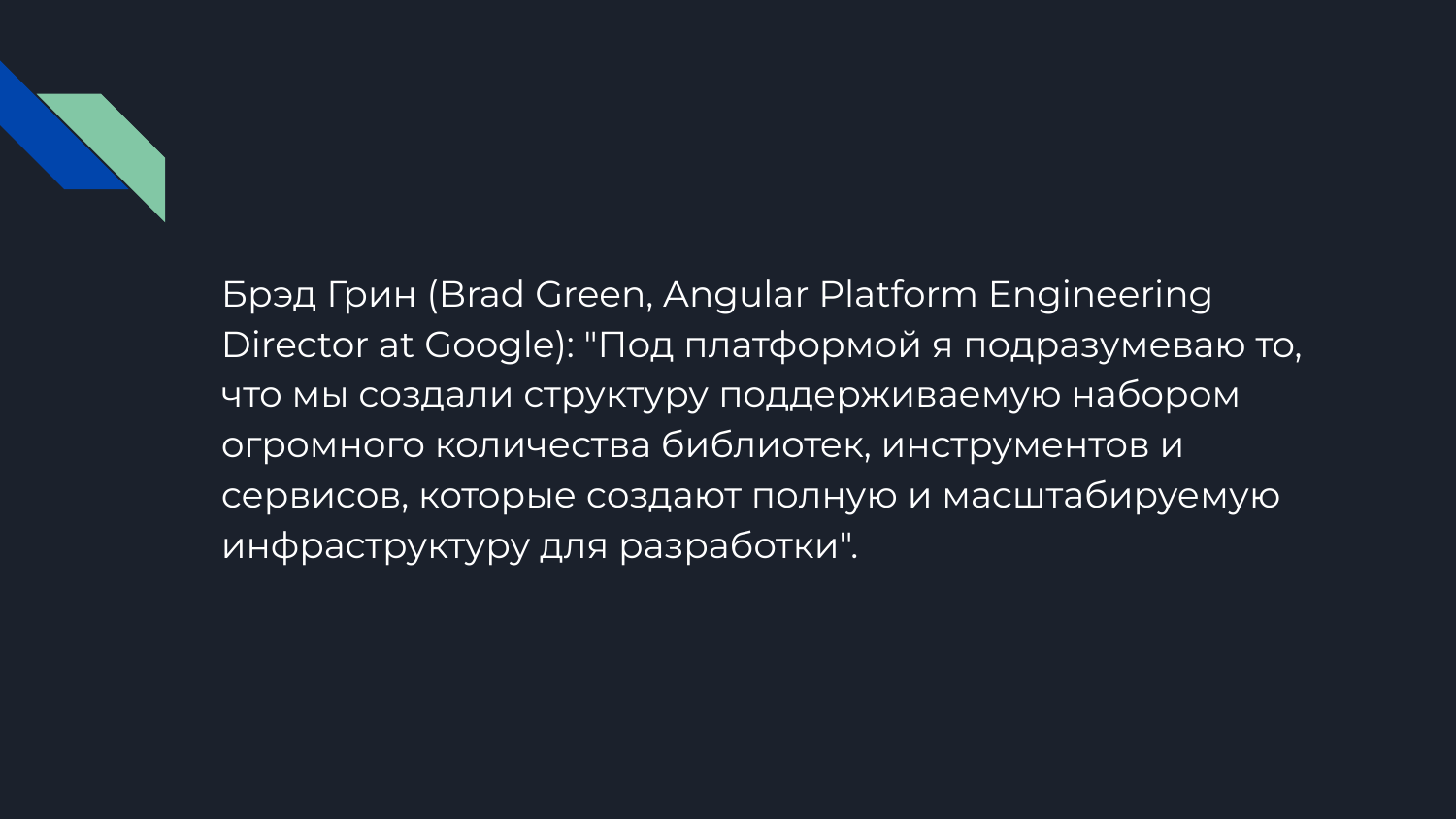

Брэд Грин (Brad Green, Angular Platform Engineering Director at Google): "Под платформой я подразумеваю то, что мы создали структуру поддерживаемую набором огромного количества библиотек, инструментов и сервисов, которые создают полную и масштабируемую инфраструктуру для разработки".